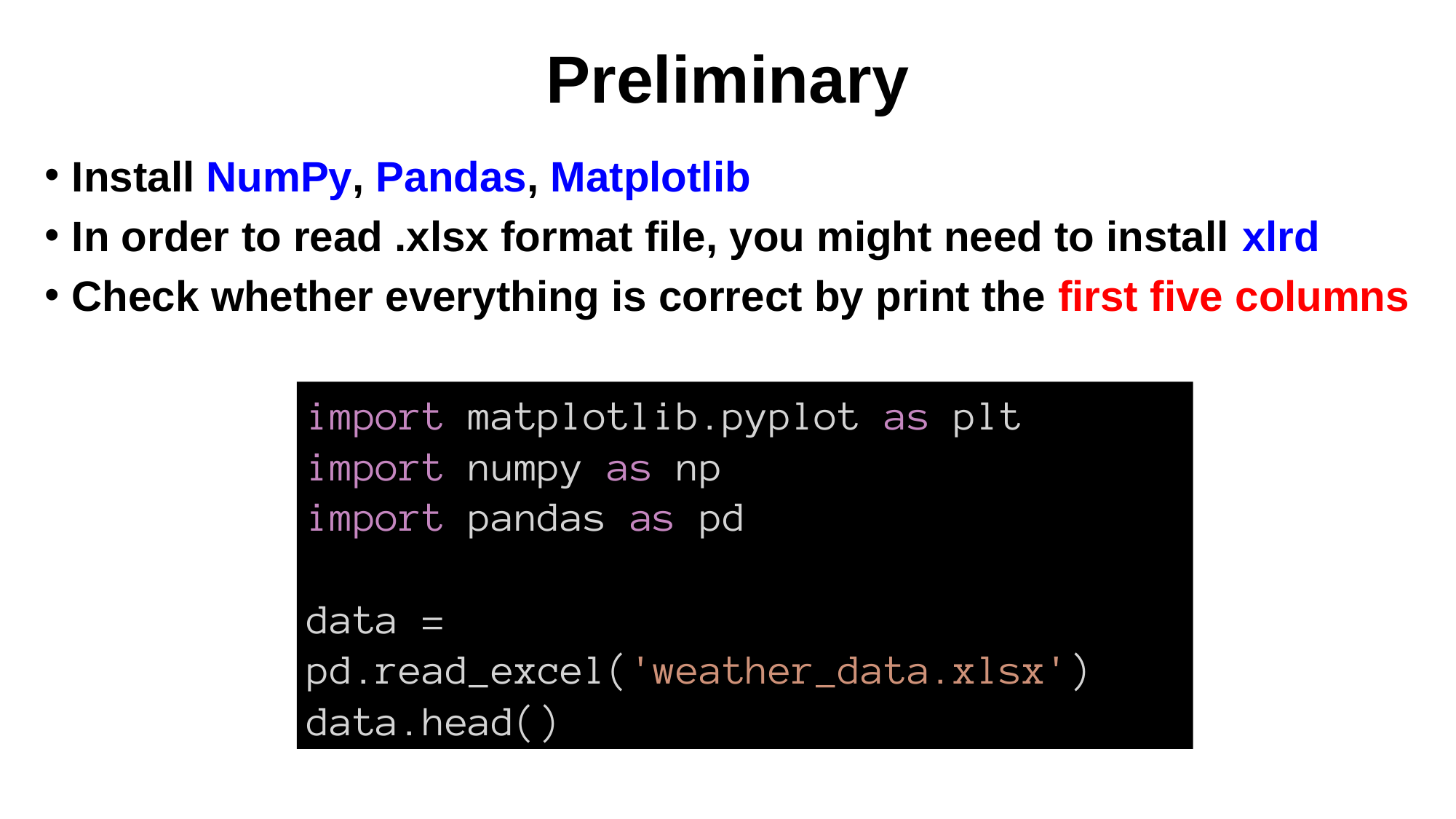

# Preliminary
Install NumPy, Pandas, Matplotlib
In order to read .xlsx format file, you might need to install xlrd
Check whether everything is correct by print the first five columns
import matplotlib.pyplot as plt
import numpy as np
import pandas as pd
data = pd.read_excel('weather_data.xlsx')
data.head()